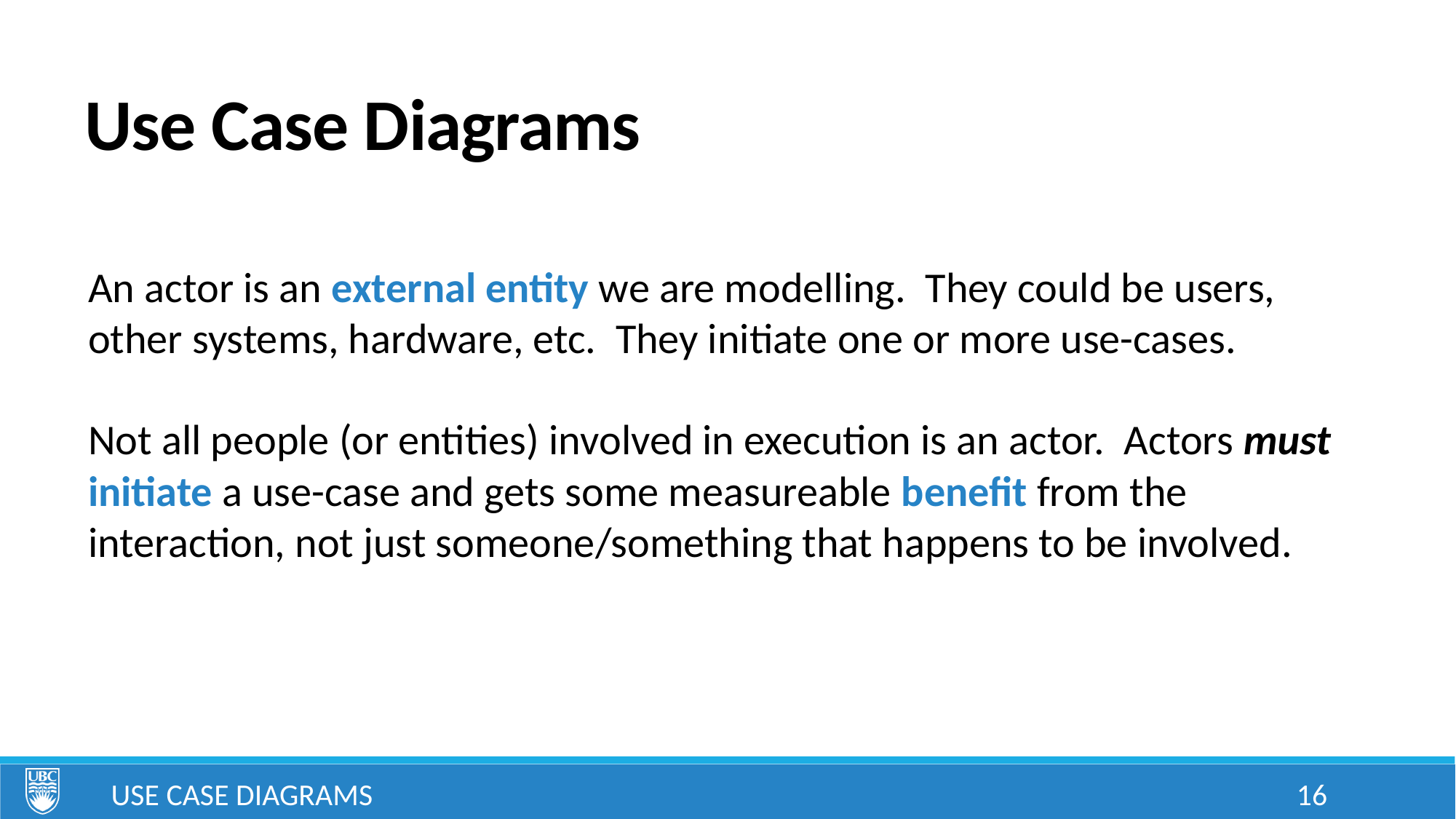

# Use Case Diagrams
An actor is an external entity we are modelling.  They could be users, other systems, hardware, etc.  They initiate one or more use-cases.

Not all people (or entities) involved in execution is an actor.  Actors must initiate a use-case and gets some measureable benefit from the interaction, not just someone/something that happens to be involved.
Use Case Diagrams
16